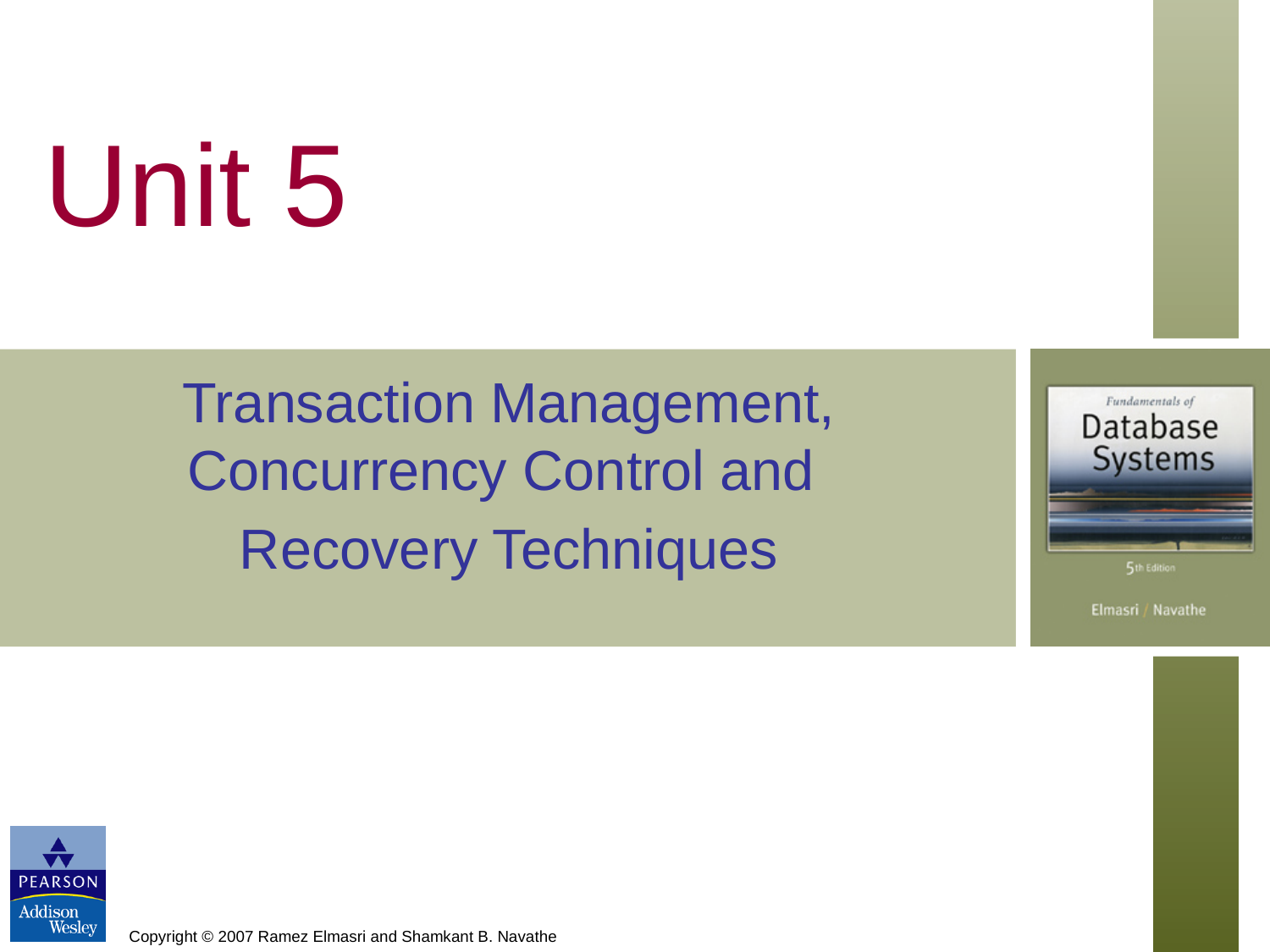

# Unit 5
Transaction Management, Concurrency Control and
Recovery Techniques
Copyright © 2007 Ramez Elmasri and Shamkant B. Navathe